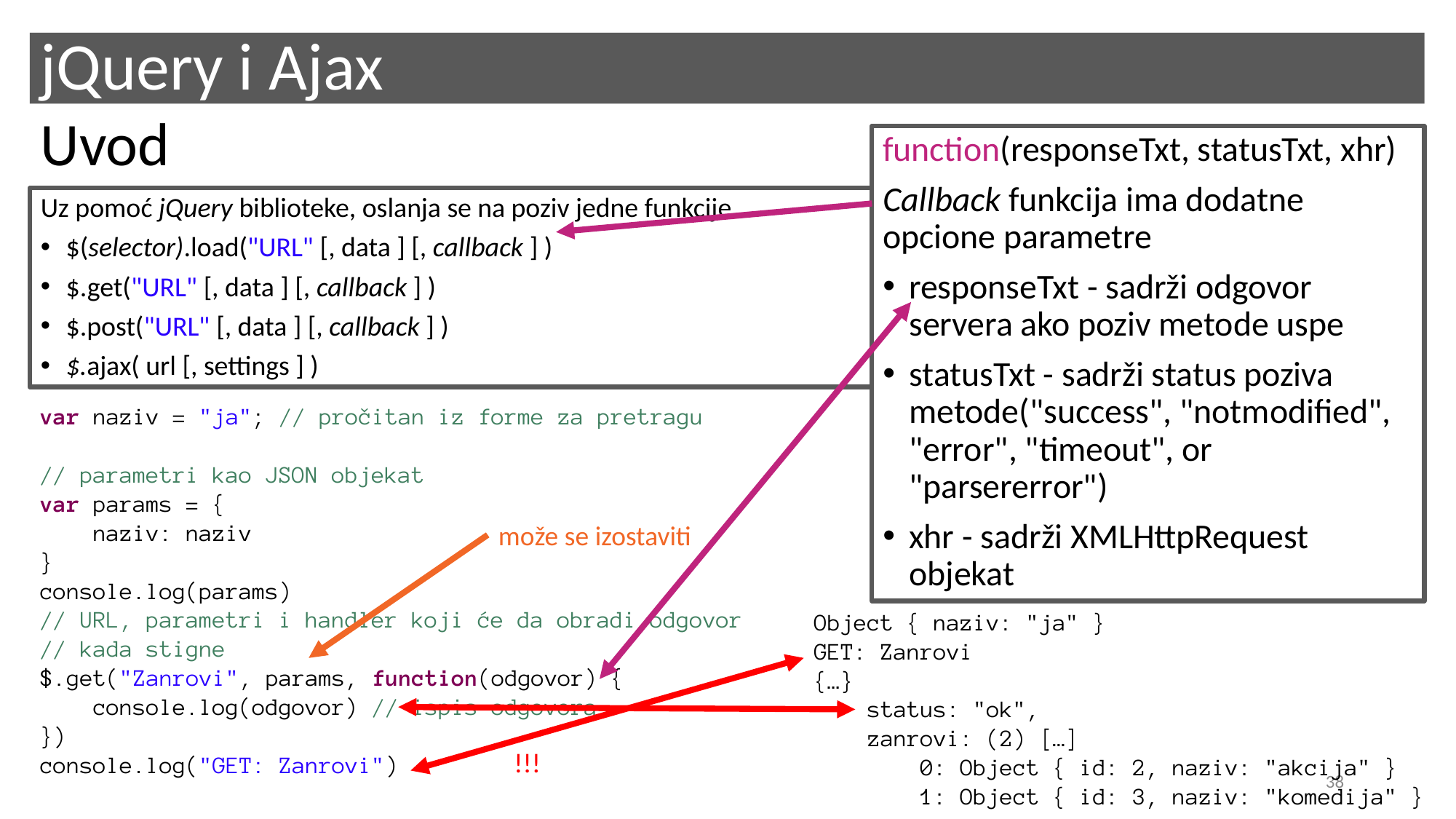

# jQuery i Ajax
Uvod
function(responseTxt, statusTxt, xhr)
Callback funkcija ima dodatne opcione parametre
responseTxt - sadrži odgovor servera ako poziv metode uspe
statusTxt - sadrži status poziva metode("success", "notmodified", "error", "timeout", or "parsererror")
xhr - sadrži XMLHttpRequest objekat
Uz pomoć jQuery biblioteke, oslanja se na poziv jedne funkcije
$(selector).load("URL" [, data ] [, callback ] )
$.get("URL" [, data ] [, callback ] )
$.post("URL" [, data ] [, callback ] )
$.ajax( url [, settings ] )

var naziv = "ja"; // pročitan iz forme za pretragu

// parametri kao JSON objekat
var params = {
    naziv: naziv
}
console.log(params)
// URL, parametri i handler koji će da obradi odgovor
// kada stigne
$.get("Zanrovi", params, function(odgovor) {
    console.log(odgovor) // ispis odgovora
})
console.log("GET: Zanrovi")
može se izostaviti
Object { naziv: "ja" }
GET: Zanrovi
{…}
​    status: "ok",
    zanrovi: (2) […]
​​        0: Object { id: 2, naziv: "akcija" }
​​        1: Object { id: 3, naziv: "komedija" }
!!!
38